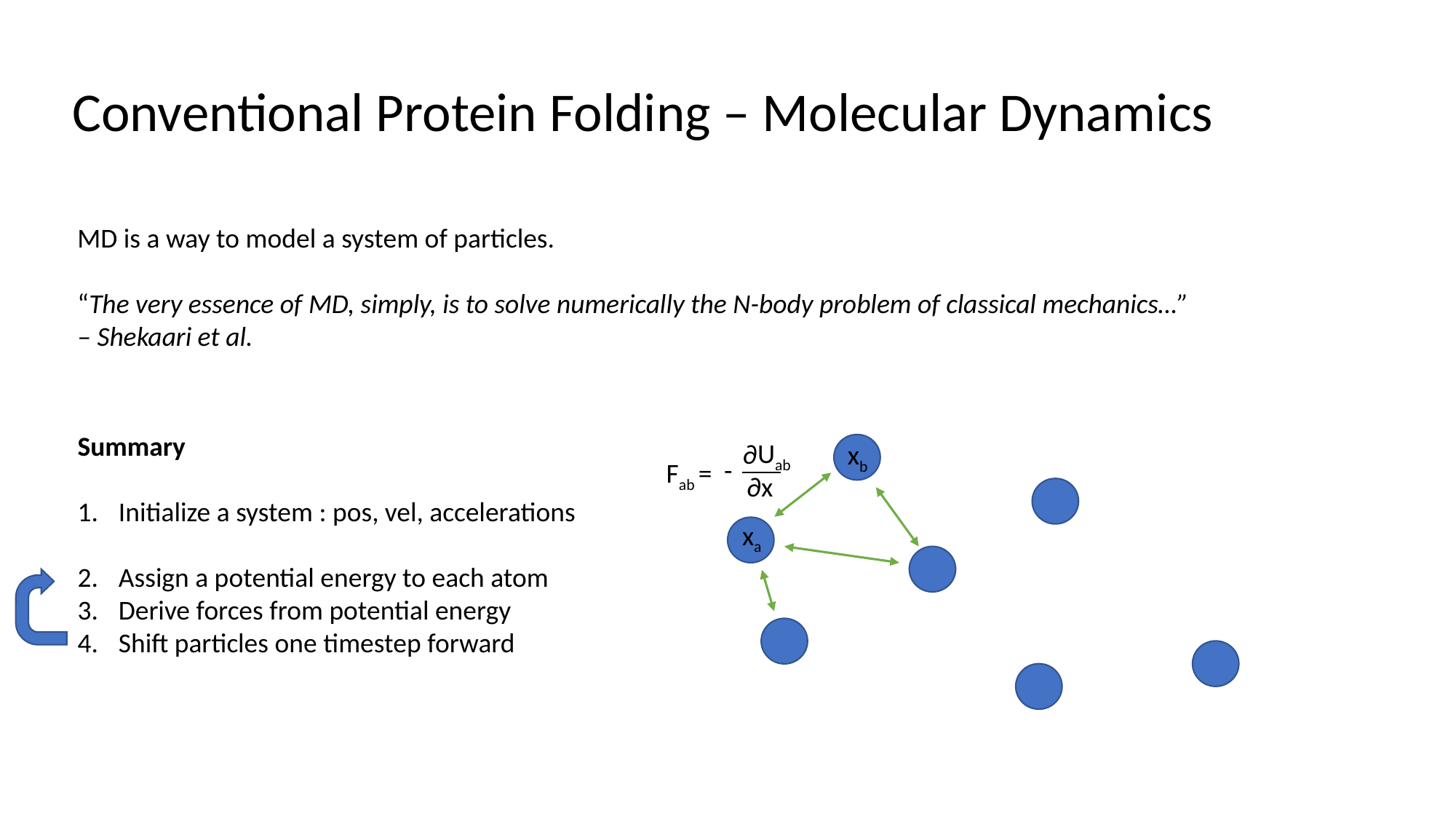

# Conventional Protein Folding – Molecular Dynamics
MD is a way to model a system of particles.

“The very essence of MD, simply, is to solve numerically the N-body problem of classical mechanics…” – Shekaari et al.
Summary

Initialize a system : pos, vel, accelerations

Assign a potential energy to each atom
Derive forces from potential energy
Shift particles one timestep forward
Uab
∂
xb

-
Fab =
∂x

xa